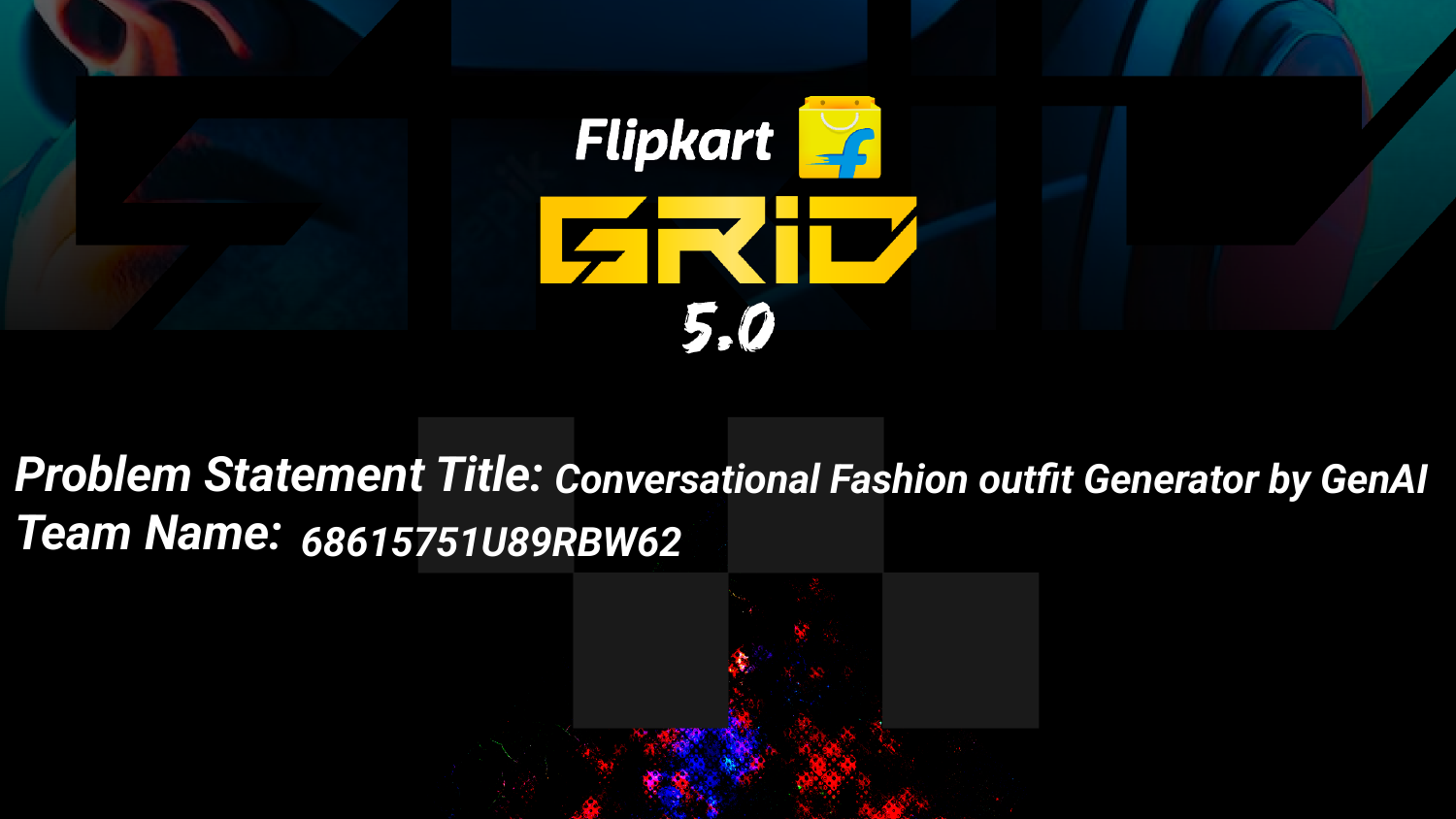

Problem Statement Title:
Team Name:

Conversational Fashion outfit Generator by GenAI
68615751U89RBW62